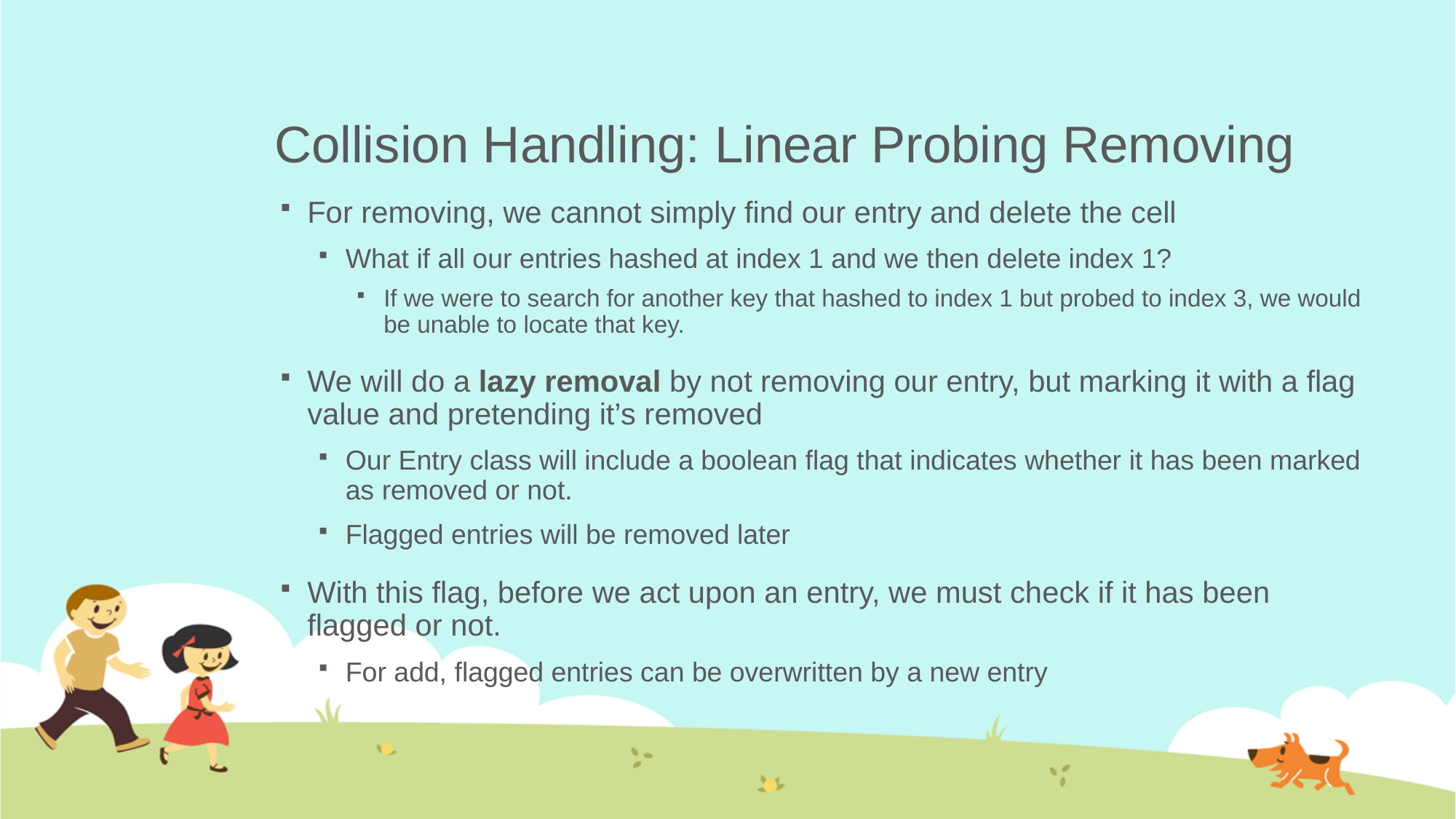

# Collision Handling: Linear Probing Removing
For removing, we cannot simply find our entry and delete the cell
What if all our entries hashed at index 1 and we then delete index 1?
If we were to search for another key that hashed to index 1 but probed to index 3, we would be unable to locate that key.
We will do a lazy removal by not removing our entry, but marking it with a flag value and pretending it’s removed
Our Entry class will include a boolean flag that indicates whether it has been marked as removed or not.
Flagged entries will be removed later
With this flag, before we act upon an entry, we must check if it has been flagged or not.
For add, flagged entries can be overwritten by a new entry